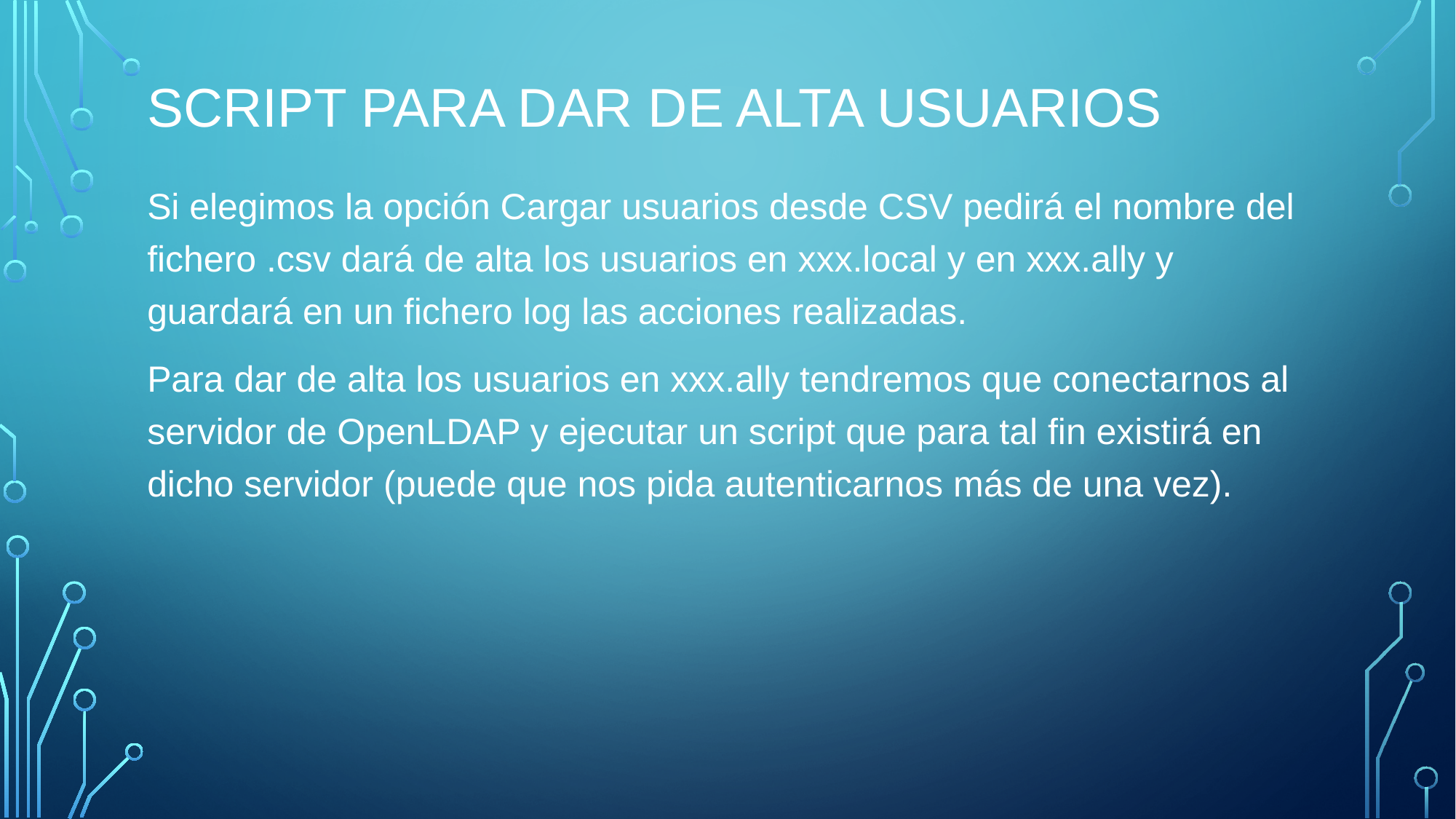

# Script para dar de alta usuarios
Si elegimos la opción Cargar usuarios desde CSV pedirá el nombre del fichero .csv dará de alta los usuarios en xxx.local y en xxx.ally y guardará en un fichero log las acciones realizadas.
Para dar de alta los usuarios en xxx.ally tendremos que conectarnos al servidor de OpenLDAP y ejecutar un script que para tal fin existirá en dicho servidor (puede que nos pida autenticarnos más de una vez).